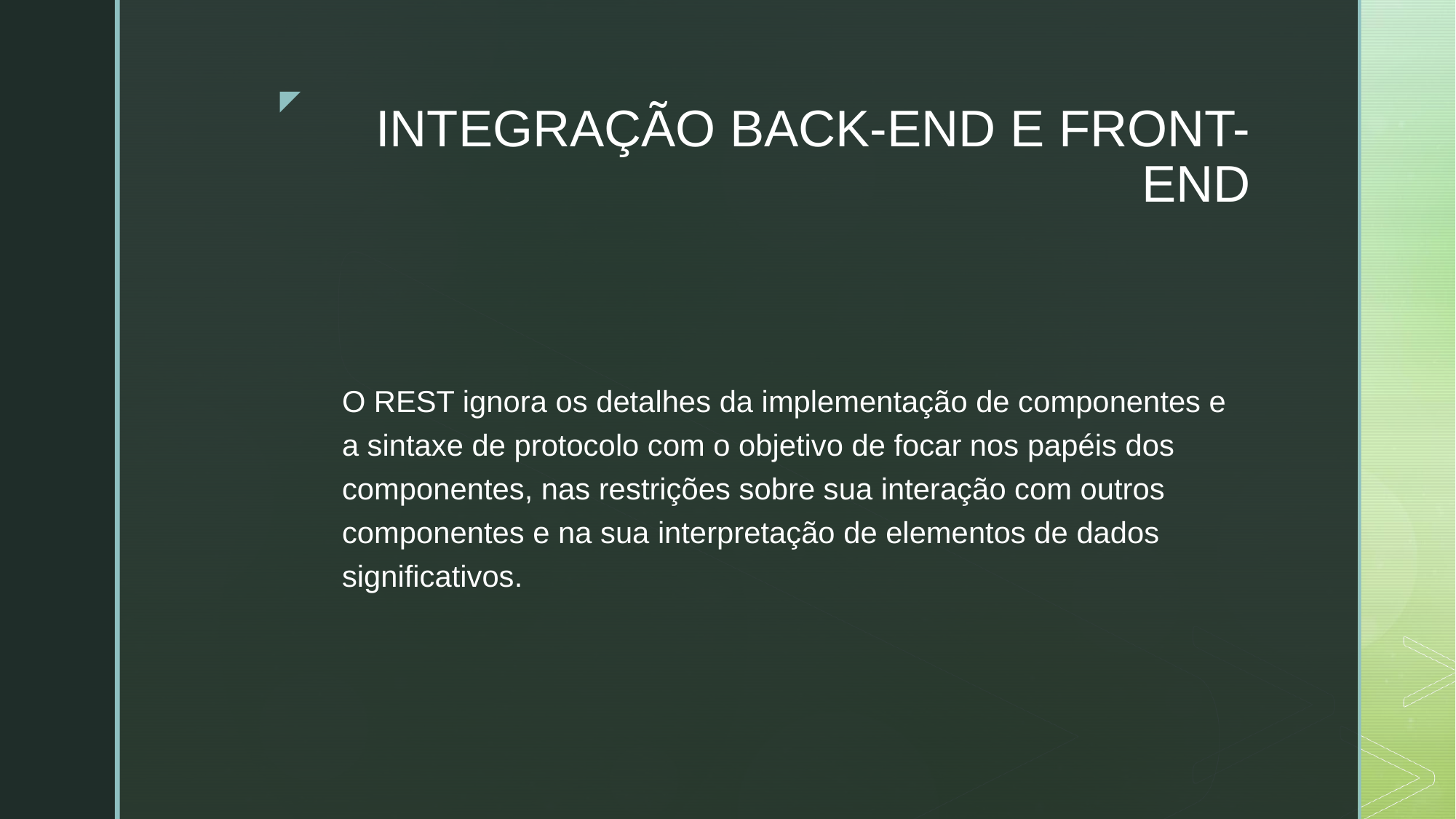

# INTEGRAÇÃO BACK-END E FRONT-END
O REST ignora os detalhes da implementação de componentes e a sintaxe de protocolo com o objetivo de focar nos papéis dos componentes, nas restrições sobre sua interação com outros componentes e na sua interpretação de elementos de dados significativos.